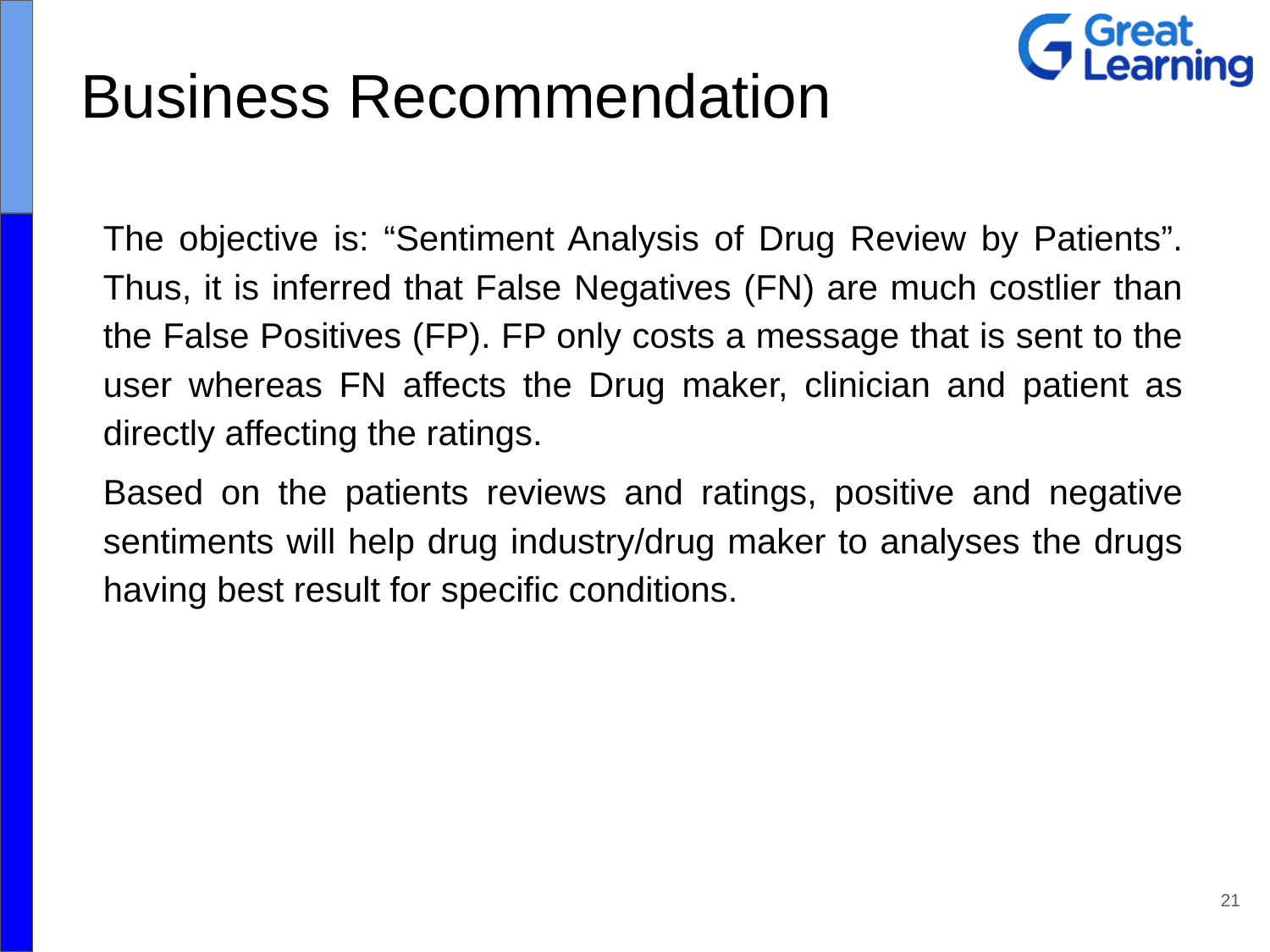

Business Recommendation

The objective is: “Sentiment Analysis of Drug Review by Patients”. Thus, it is inferred that False Negatives (FN) are much costlier than the False Positives (FP). FP only costs a message that is sent to the user whereas FN affects the Drug maker, clinician and patient as directly affecting the ratings.
Based on the patients reviews and ratings, positive and negative sentiments will help drug industry/drug maker to analyses the drugs having best result for specific conditions.

21